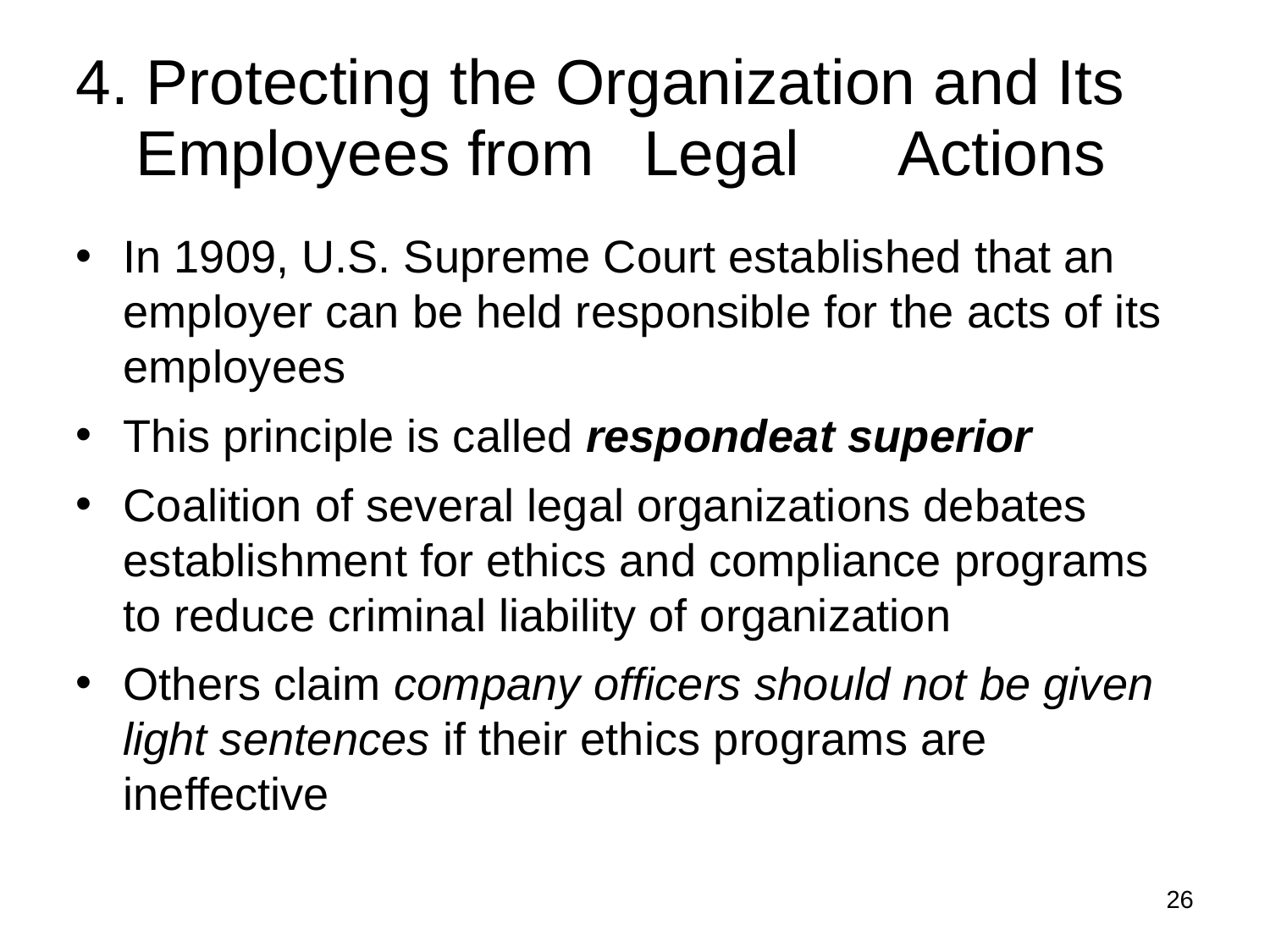

4. Protecting the Organization and Its Employees from	Legal	Actions
In 1909, U.S. Supreme Court established that an employer can be held responsible for the acts of its employees

This principle is called respondeat superior

Coalition of several legal organizations debates establishment for ethics and compliance programs to reduce criminal liability of organization

Others claim company officers should not be given light sentences if their ethics programs are ineffective
26